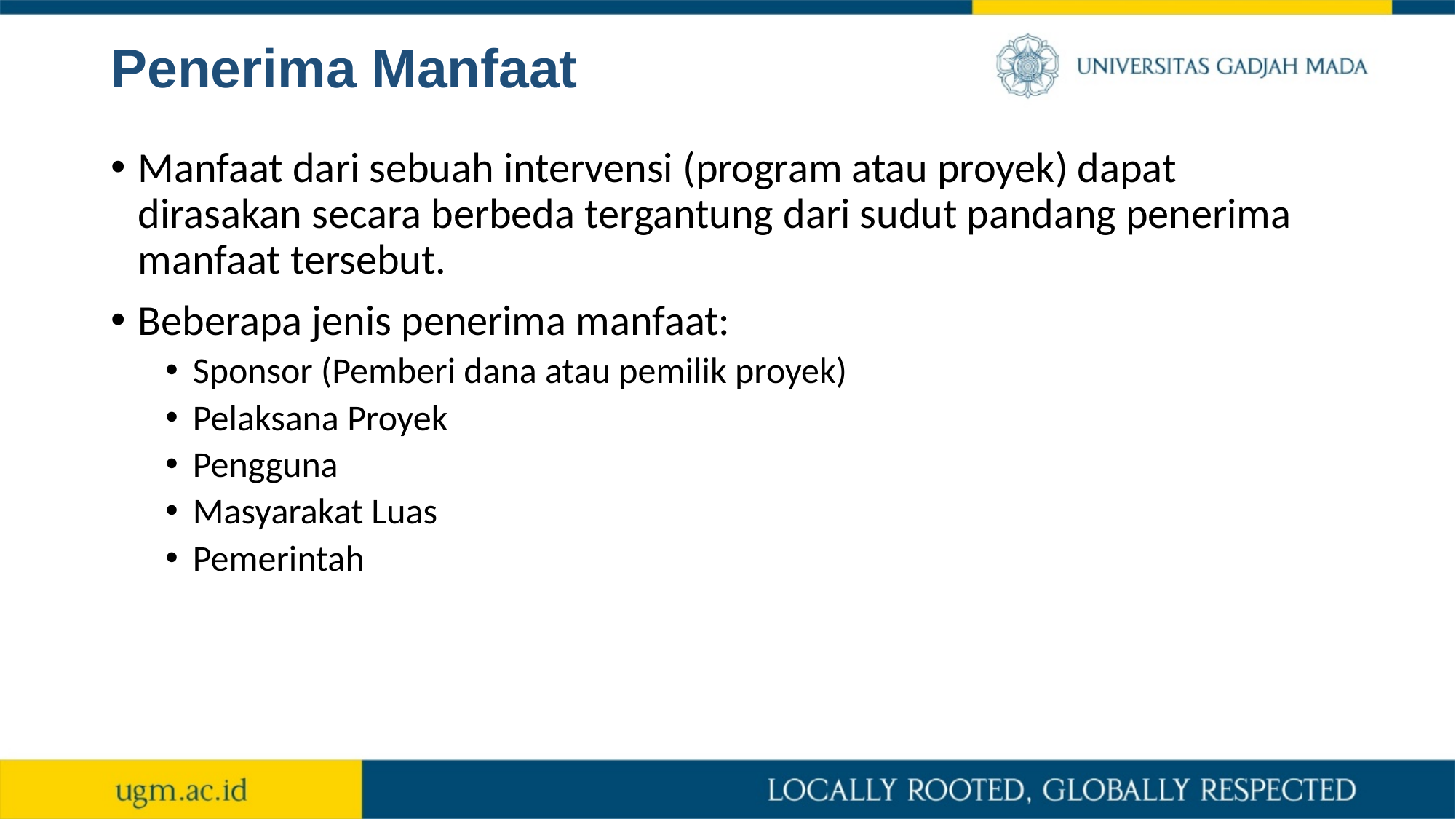

# Penerima Manfaat

Manfaat dari sebuah intervensi (program atau proyek) dapat dirasakan secara berbeda tergantung dari sudut pandang penerima manfaat tersebut.
Beberapa jenis penerima manfaat:
Sponsor (Pemberi dana atau pemilik proyek)
Pelaksana Proyek
Pengguna
Masyarakat Luas
Pemerintah